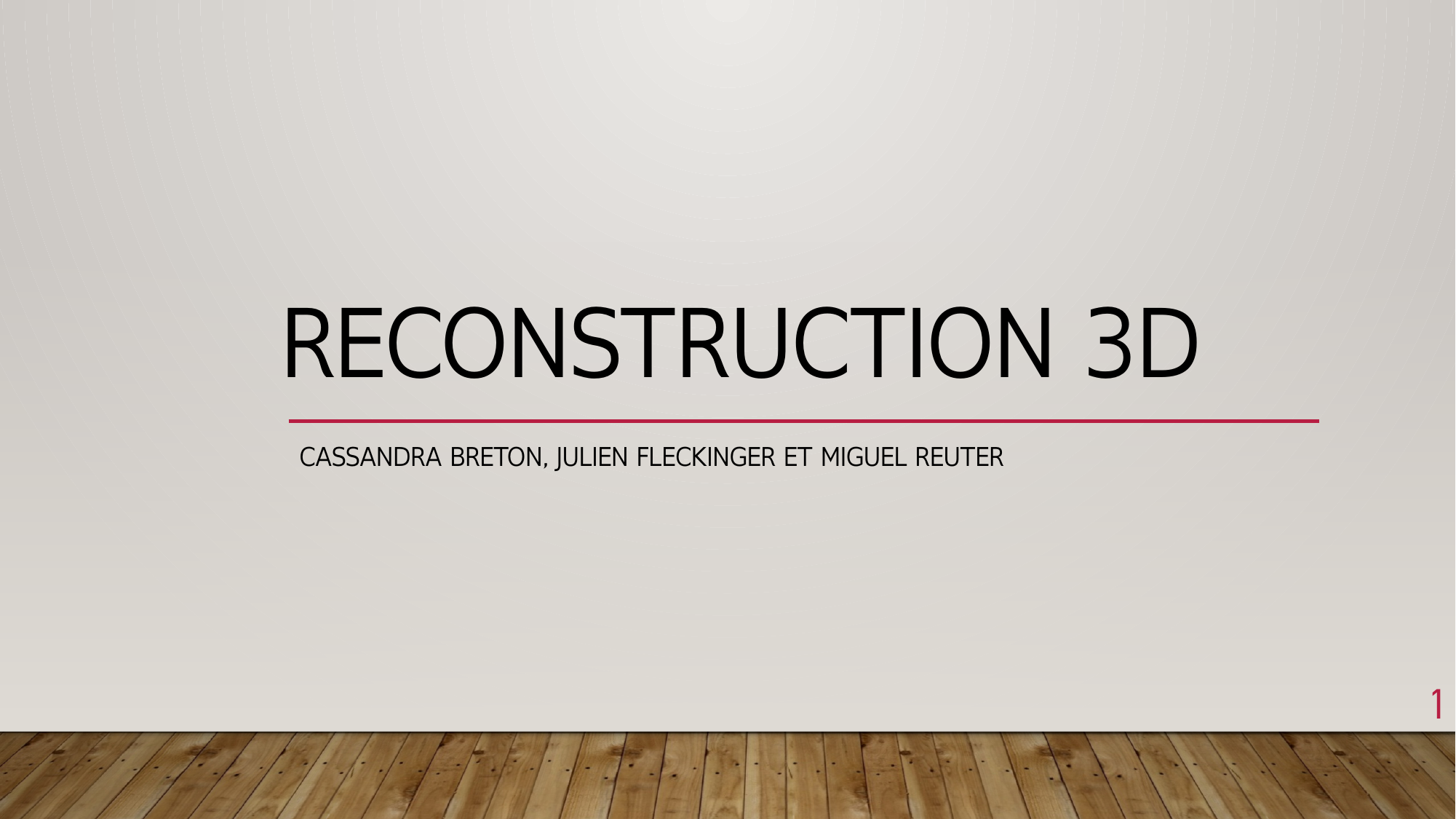

# Reconstruction 3D
Cassandra Breton, Julien Fleckinger et Miguel Reuter
1